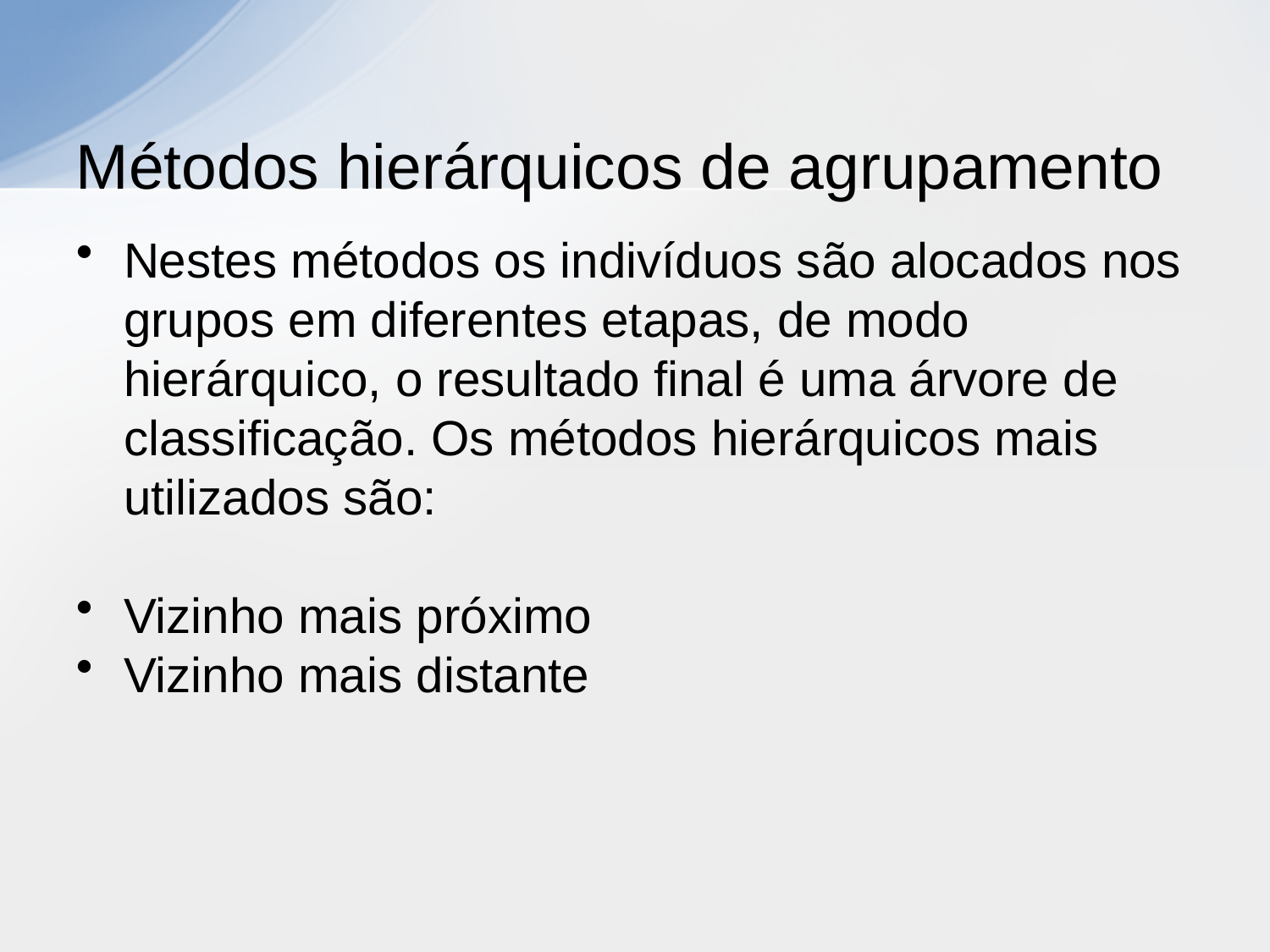

# Métodos hierárquicos de agrupamento
Nestes métodos os indivíduos são alocados nos grupos em diferentes etapas, de modo hierárquico, o resultado final é uma árvore de classificação. Os métodos hierárquicos mais utilizados são:

Vizinho mais próximo
Vizinho mais distante